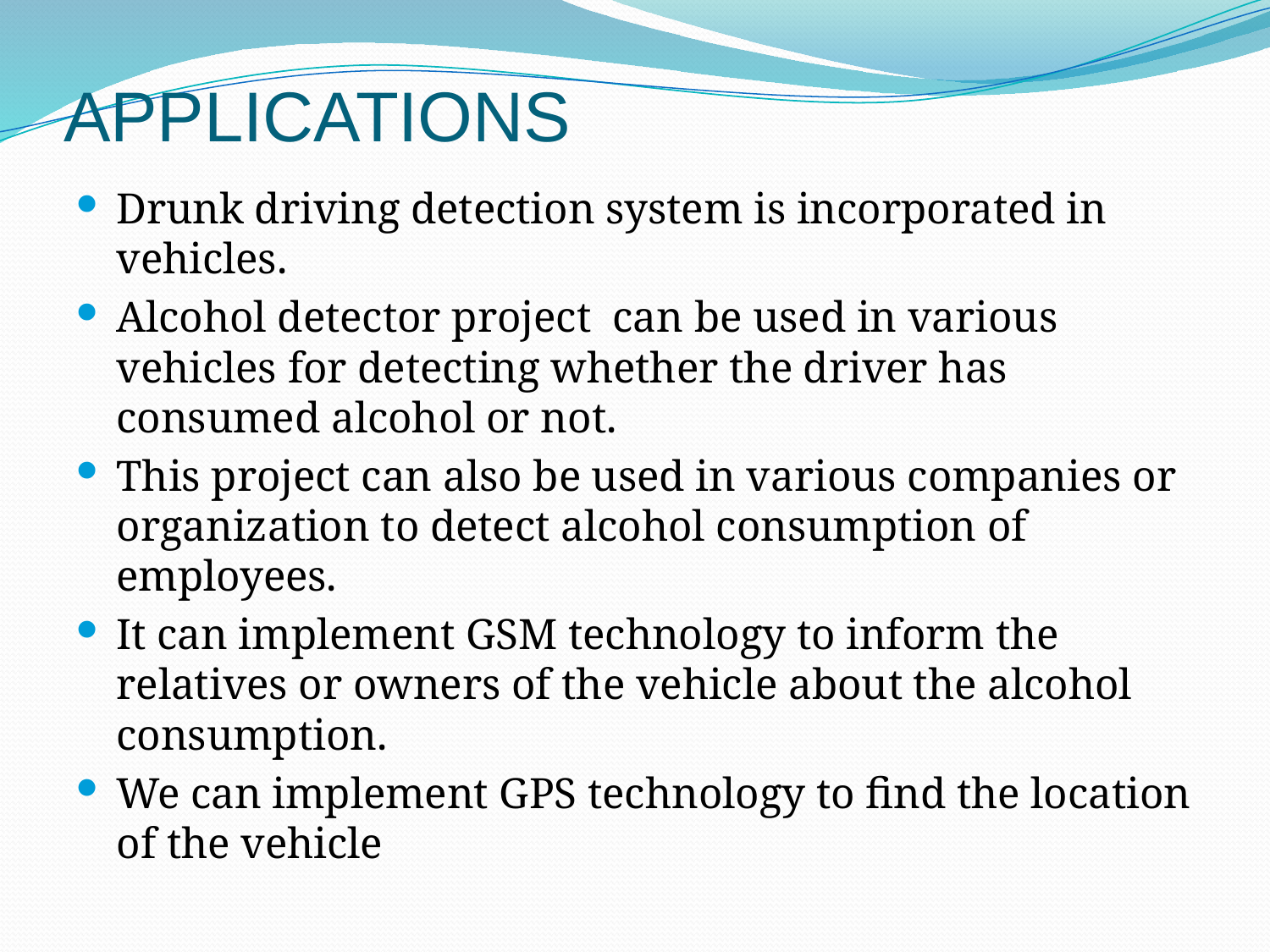

# APPLICATIONS
Drunk driving detection system is incorporated in vehicles.
Alcohol detector project  can be used in various vehicles for detecting whether the driver has consumed alcohol or not.
This project can also be used in various companies or organization to detect alcohol consumption of employees.
It can implement GSM technology to inform the relatives or owners of the vehicle about the alcohol consumption.
We can implement GPS technology to find the location of the vehicle